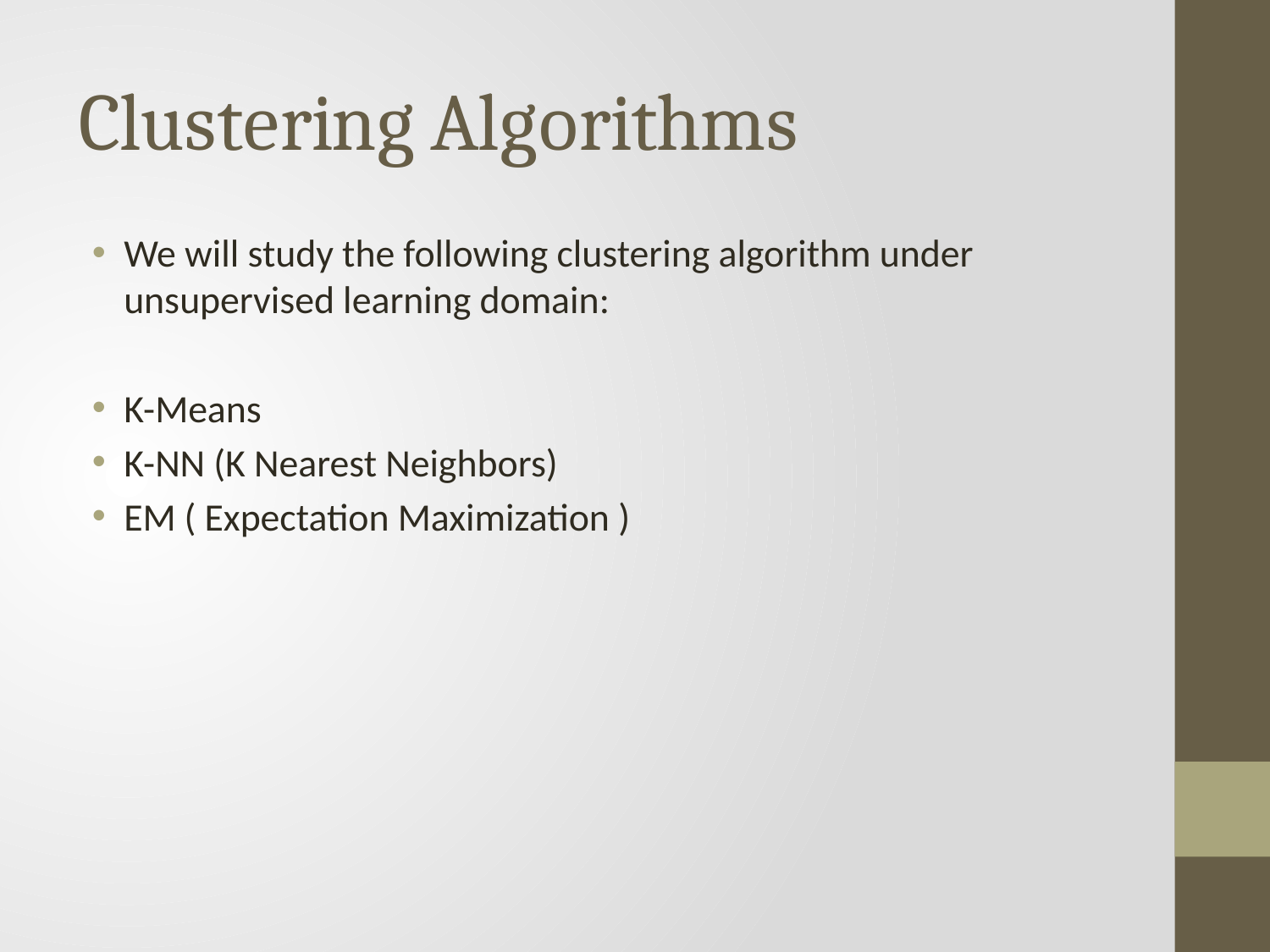

# Clustering Algorithms
We will study the following clustering algorithm under unsupervised learning domain:

K-Means
K-NN (K Nearest Neighbors)
EM ( Expectation Maximization )